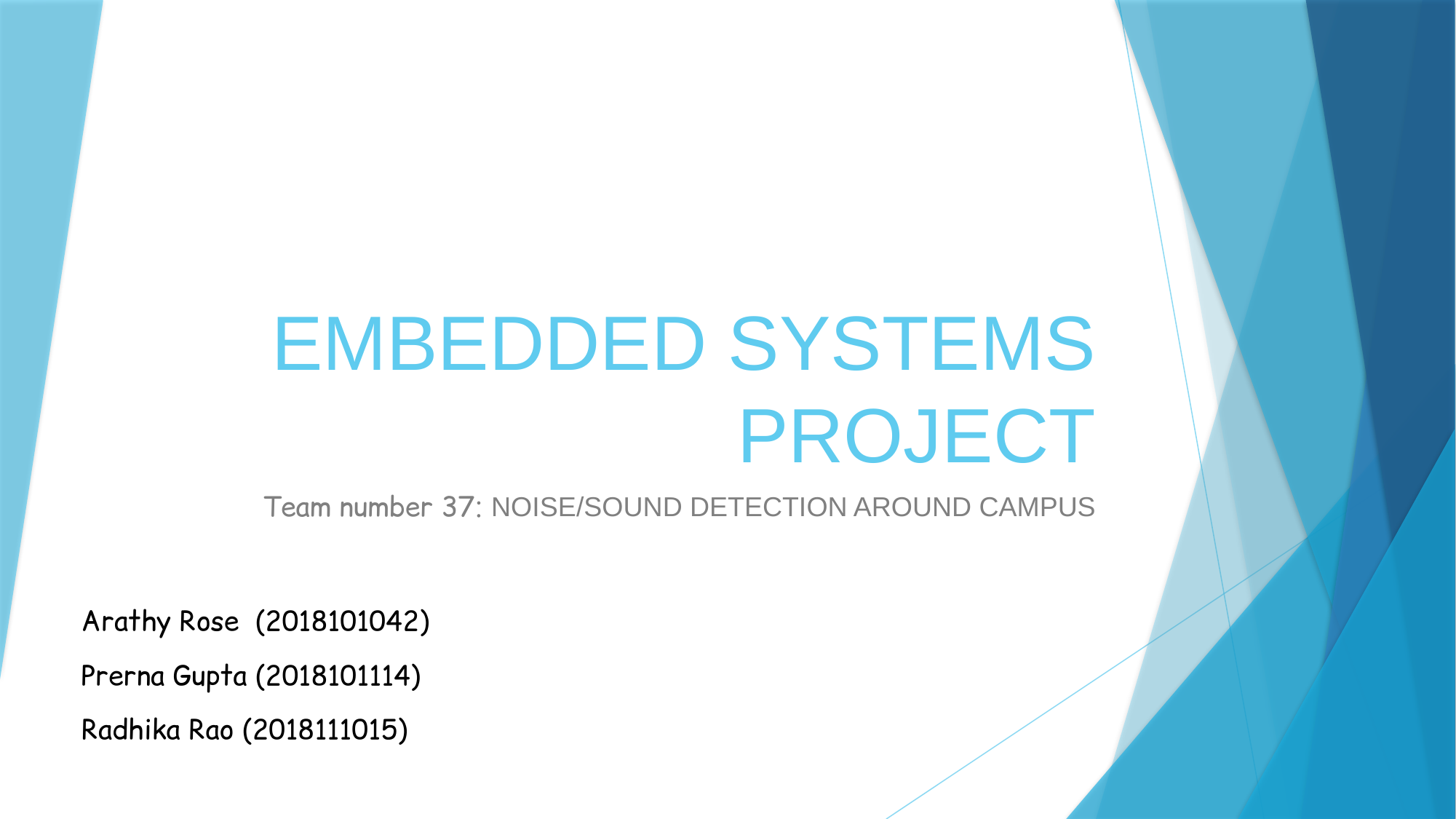

# EMBEDDED SYSTEMS PROJECT
Team number 37: NOISE/SOUND DETECTION AROUND CAMPUS
Arathy Rose  (2018101042)
Prerna Gupta (2018101114)
Radhika Rao (2018111015)